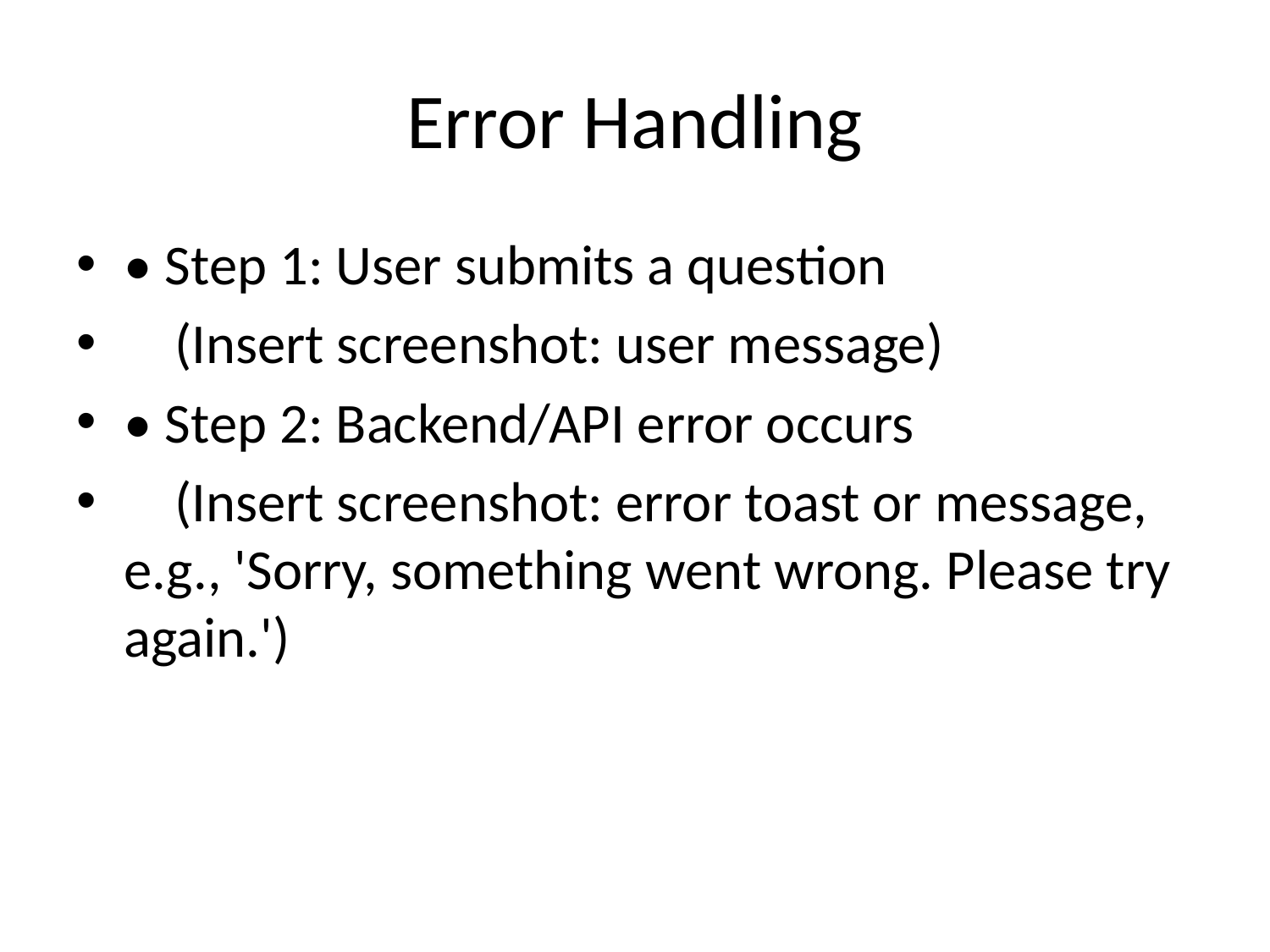

# Error Handling
• Step 1: User submits a question
    (Insert screenshot: user message)
• Step 2: Backend/API error occurs
    (Insert screenshot: error toast or message, e.g., 'Sorry, something went wrong. Please try again.')